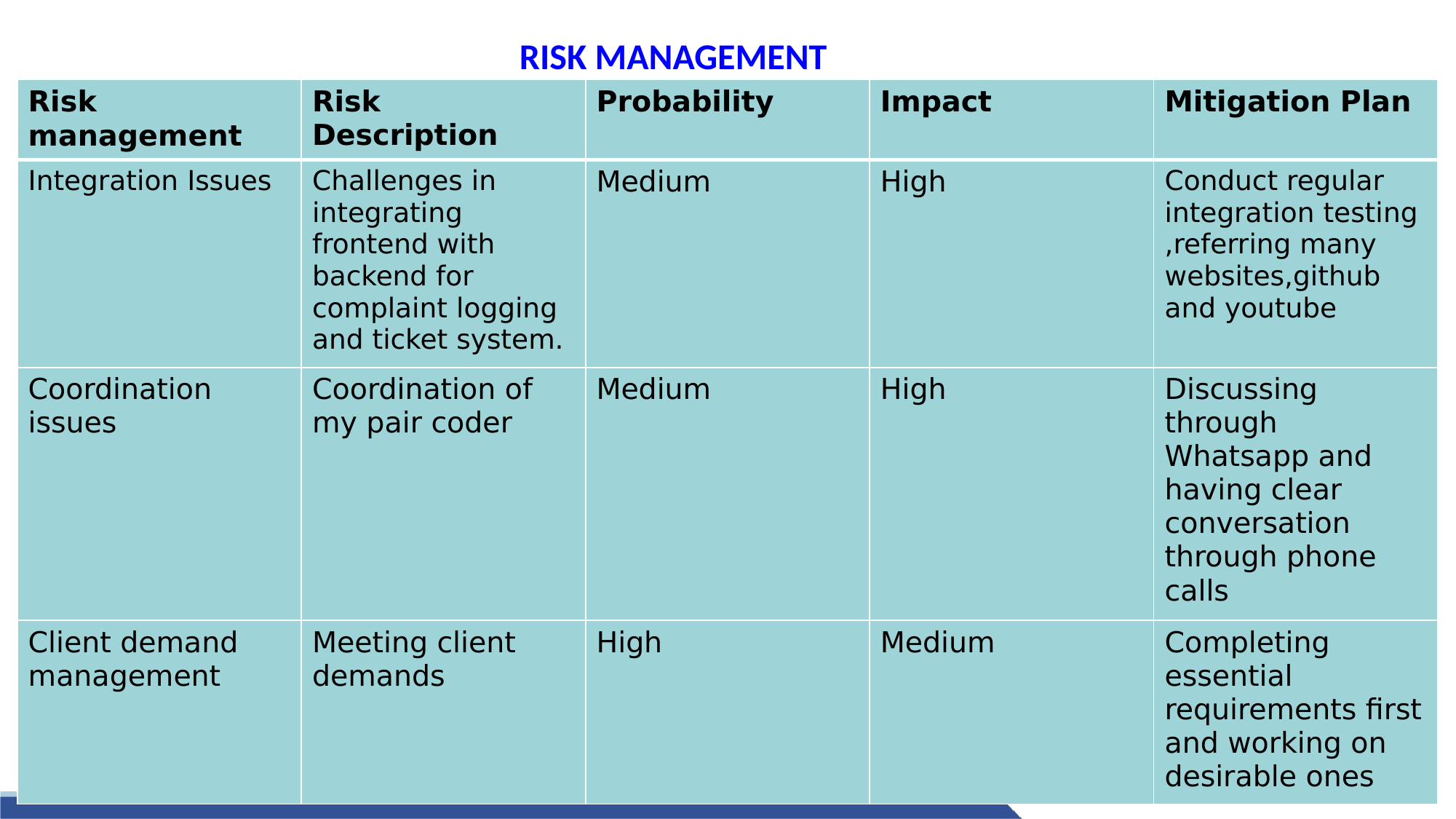

RISK MANAGEMENT
| Risk management | Risk Description | Probability | Impact | Mitigation Plan |
| --- | --- | --- | --- | --- |
| Integration Issues | Challenges in integrating frontend with backend for complaint logging and ticket system. | Medium | High | Conduct regular integration testing ,referring many websites,github and youtube |
| Coordination issues | Coordination of my pair coder | Medium | High | Discussing through Whatsapp and having clear conversation through phone calls |
| Client demand management | Meeting client demands | High | Medium | Completing essential requirements first and working on desirable ones |